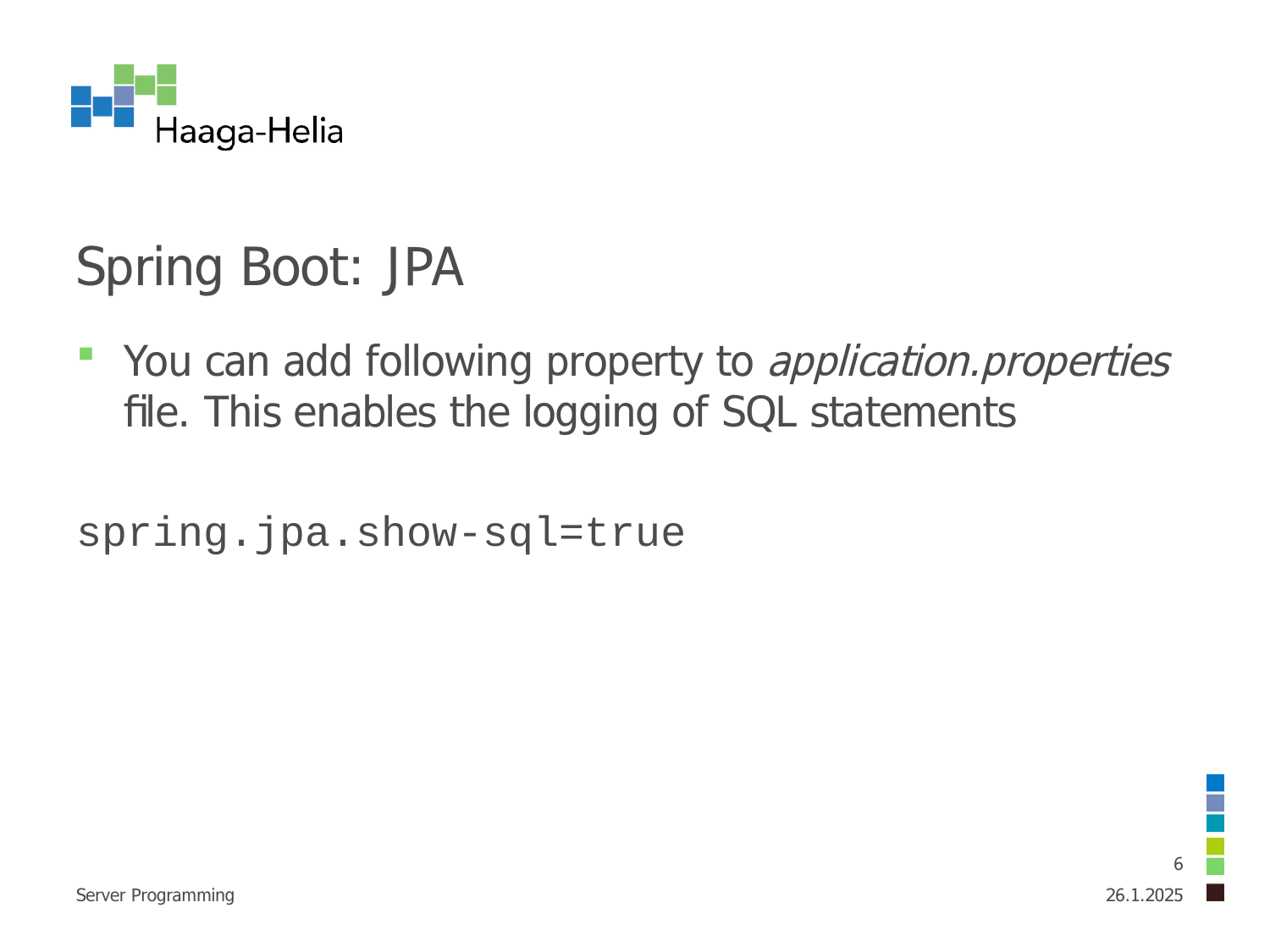

# Spring Boot: JPA
You can add following property to application.properties file. This enables the logging of SQL statements

spring.jpa.show-sql=true
6
Server Programming
26.1.2025